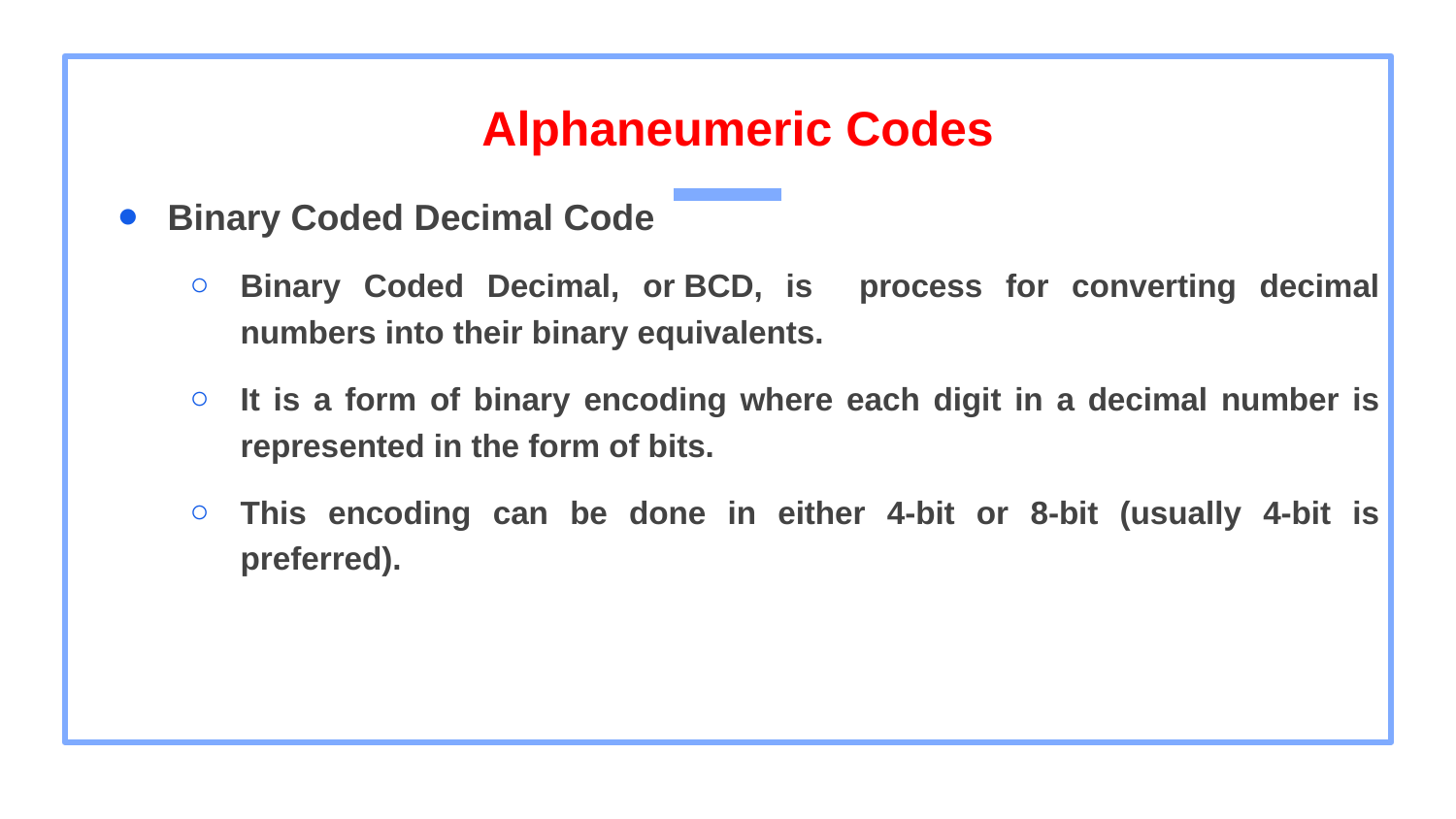

# Alphaneumeric Codes
Binary Coded Decimal Code
Binary Coded Decimal, or BCD, is  process for converting decimal numbers into their binary equivalents.
It is a form of binary encoding where each digit in a decimal number is represented in the form of bits.
This encoding can be done in either 4-bit or 8-bit (usually 4-bit is preferred).